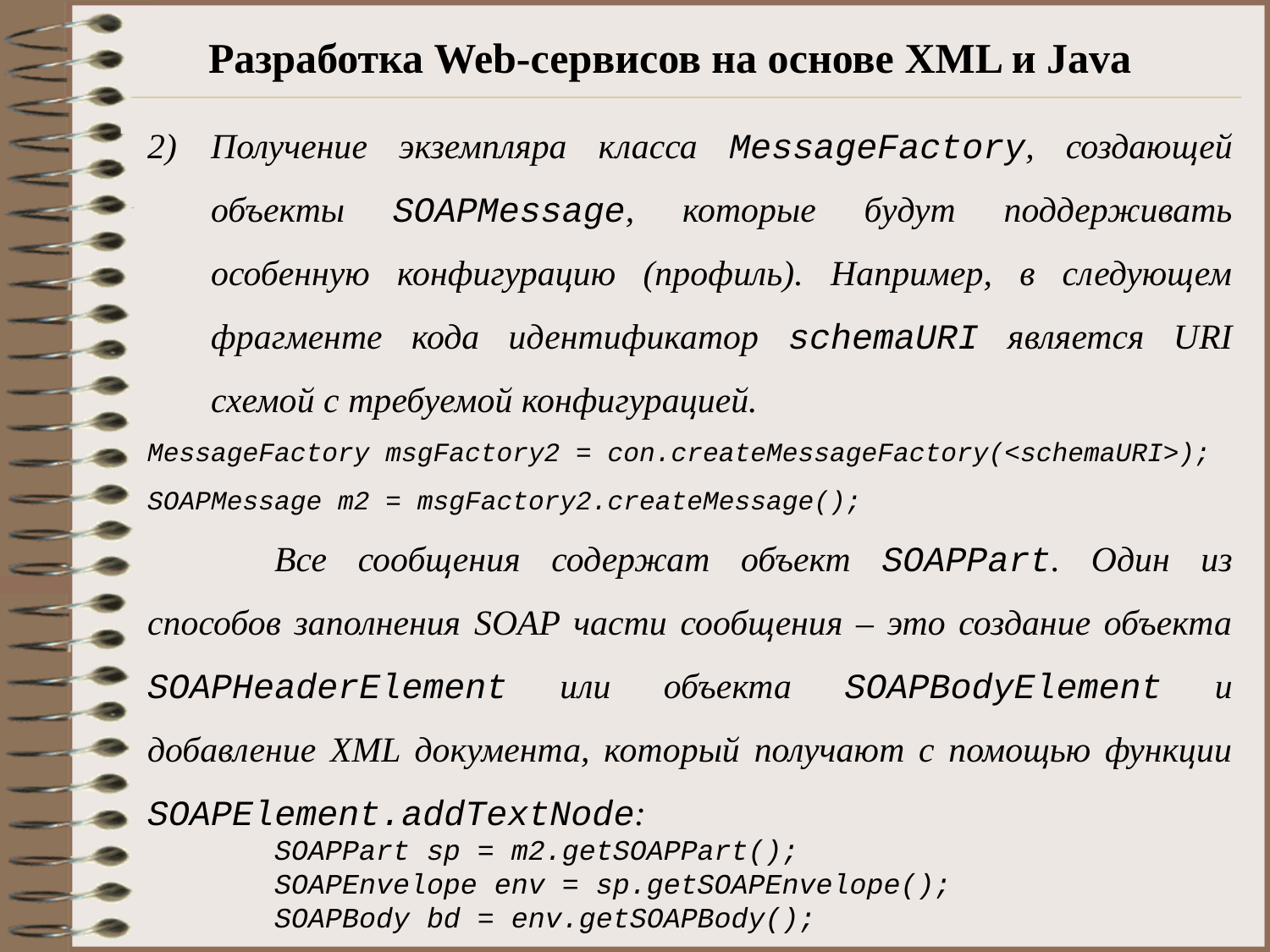

# Разработка Web-сервисов на основе XML и Java
Получение экземпляра класса MessageFactory, создающей объекты SOAPMessage, которые будут поддерживать особенную конфигурацию (профиль). Например, в следующем фрагменте кода идентификатор schemaURI является URI схемой с требуемой конфигурацией.
MessageFactory msgFactory2 = con.createMessageFactory(<schemaURI>);
SOAPMessage m2 = msgFactory2.createMessage();
	Все сообщения содержат объект SOAPPart. Один из способов заполнения SOAP части сообщения – это создание объекта SOAPHeaderElement или объекта SOAPBodyElement и добавление XML документа, который получают с помощью функции SOAPElement.addTextNode:
SOAPPart sp = m2.getSOAPPart();
SOAPEnvelope env = sp.getSOAPEnvelope();
SOAPBody bd = env.getSOAPBody();